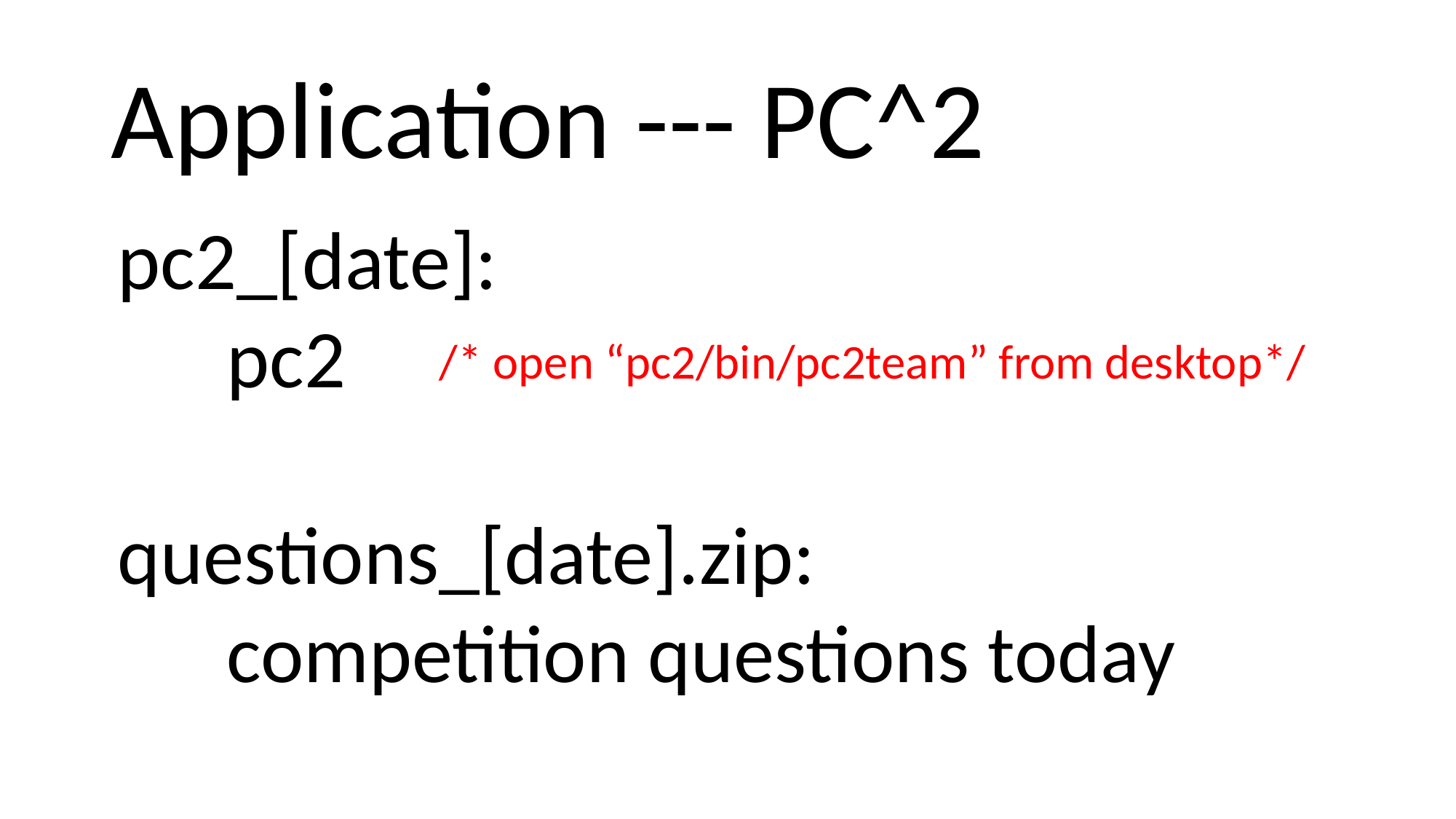

# Application --- PC^2
pc2_[date]:
	pc2

questions_[date].zip:
	competition questions today
/* open “pc2/bin/pc2team” from desktop*/